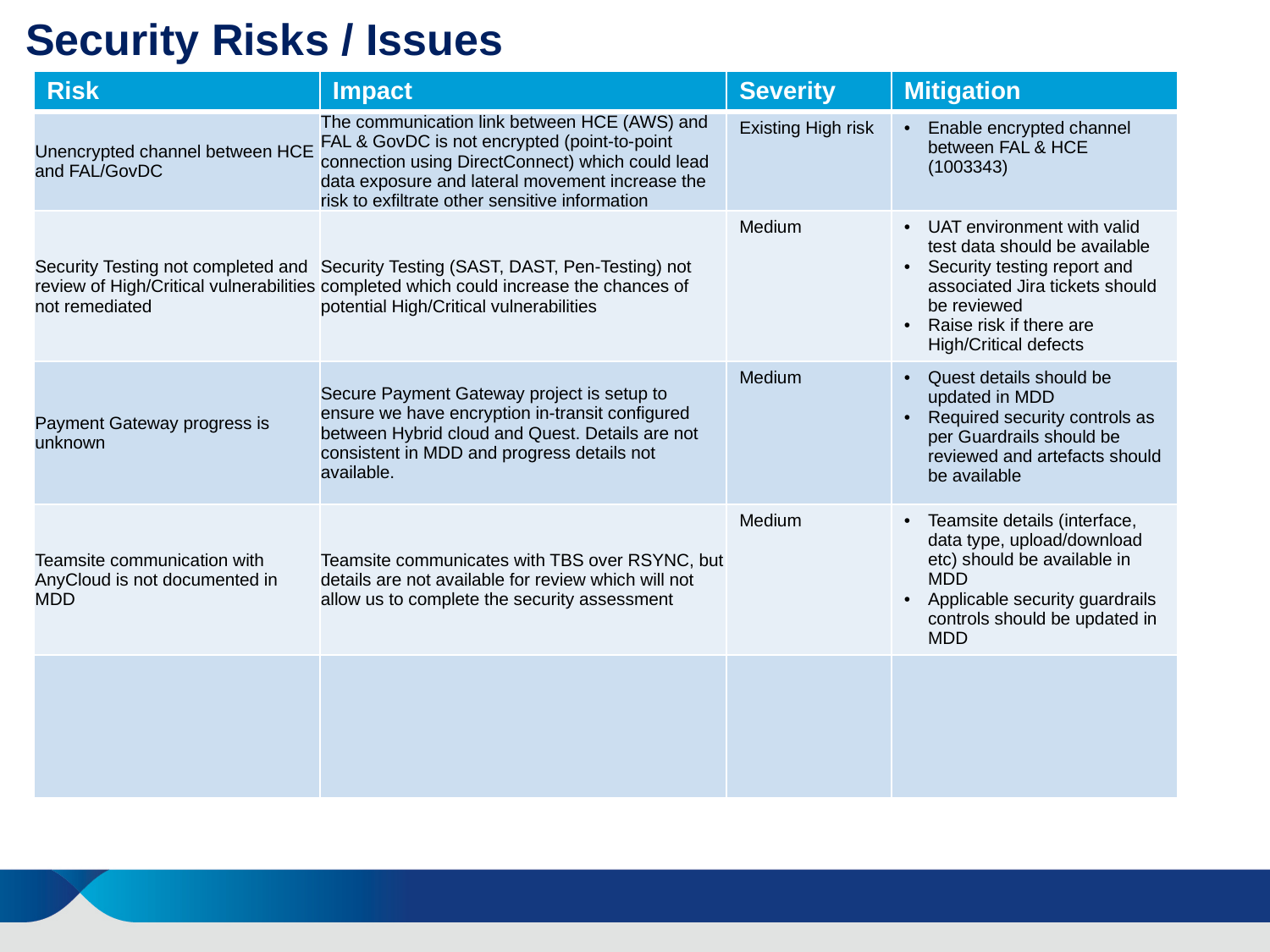

Security Risks / Issues
| Risk | Impact | Severity | Mitigation |
| --- | --- | --- | --- |
| Unencrypted channel between HCE and FAL/GovDC | The communication link between HCE (AWS) and FAL & GovDC is not encrypted (point-to-point connection using DirectConnect) which could lead data exposure and lateral movement increase the risk to exfiltrate other sensitive information | Existing High risk | Enable encrypted channel between FAL & HCE (1003343) |
| Security Testing not completed and review of High/Critical vulnerabilities not remediated | Security Testing (SAST, DAST, Pen-Testing) not completed which could increase the chances of potential High/Critical vulnerabilities | Medium | UAT environment with valid test data should be available Security testing report and associated Jira tickets should be reviewed Raise risk if there are High/Critical defects |
| Payment Gateway progress is unknown | Secure Payment Gateway project is setup to ensure we have encryption in-transit configured between Hybrid cloud and Quest. Details are not consistent in MDD and progress details not available. | Medium | Quest details should be updated in MDD Required security controls as per Guardrails should be reviewed and artefacts should be available |
| Teamsite communication with AnyCloud is not documented in MDD | Teamsite communicates with TBS over RSYNC, but details are not available for review which will not allow us to complete the security assessment | Medium | Teamsite details (interface, data type, upload/download etc) should be available in MDD Applicable security guardrails controls should be updated in MDD |
|  |  |  |  |